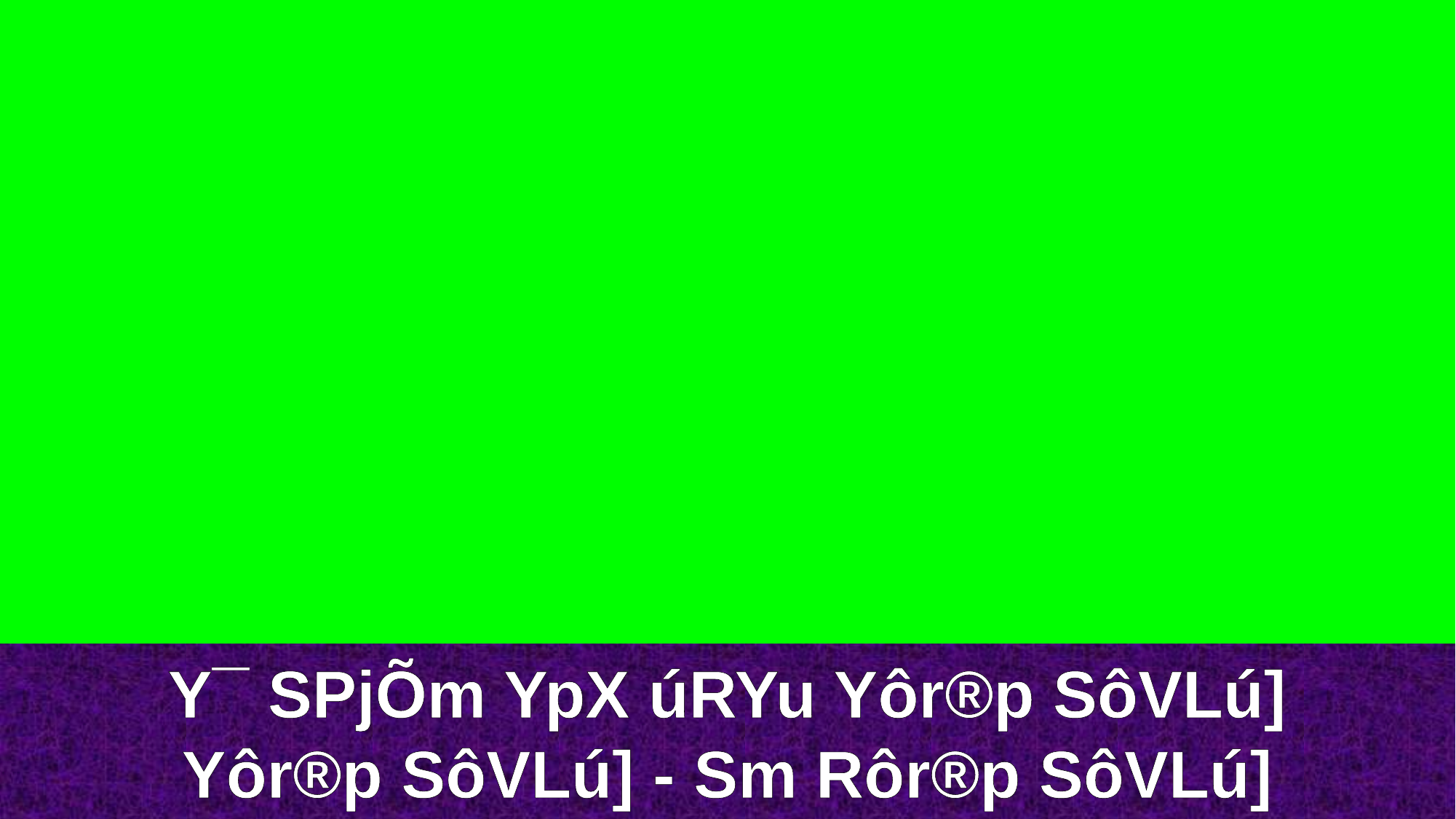

Y¯ SPjÕm YpX úRYu Yôr®p SôVLú]
Yôr®p SôVLú] - Sm Rôr®p SôVLú]